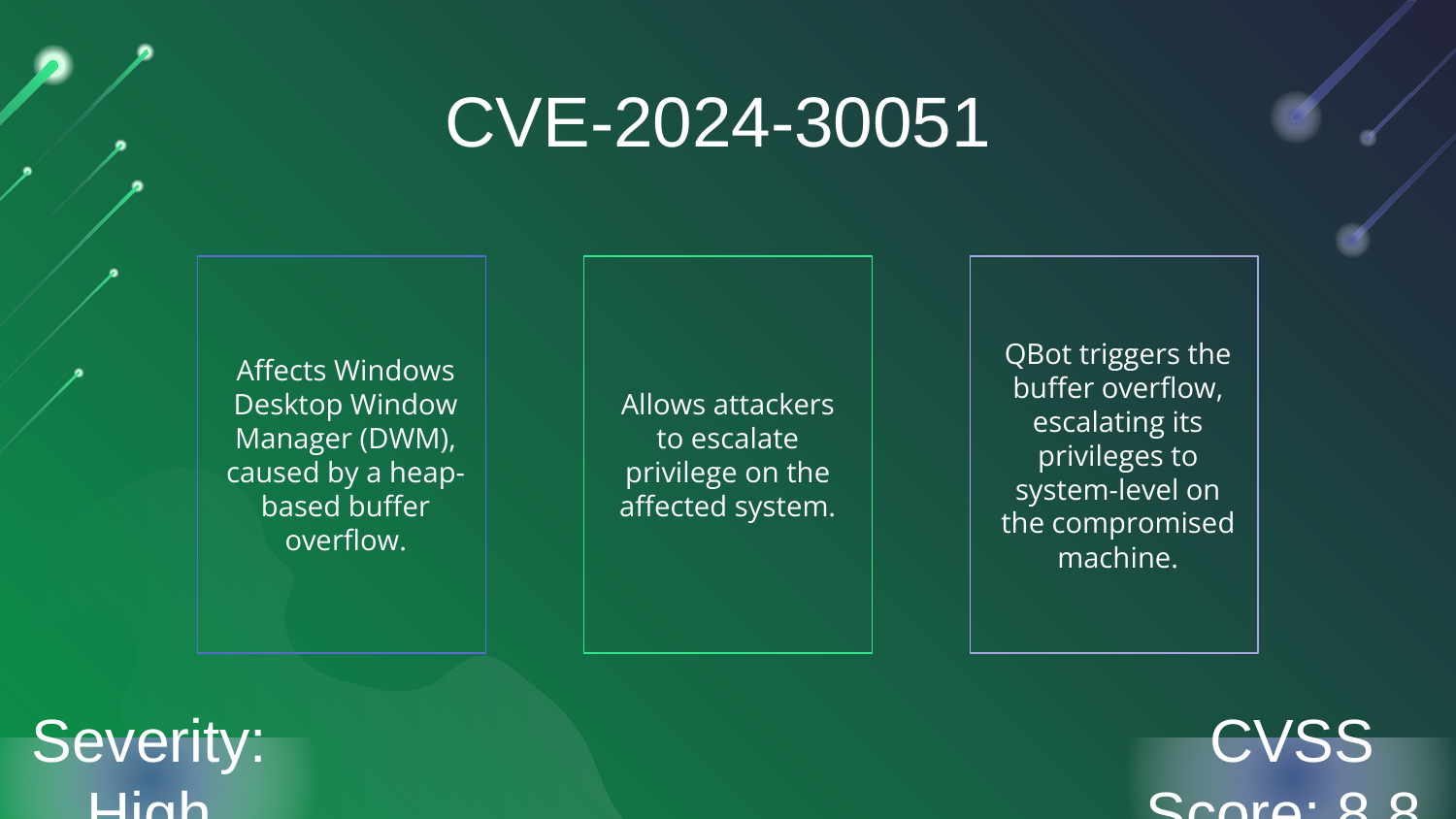

# CVE-2024-30051

QBot triggers the buffer overflow, escalating its privileges to system-level on the compromised machine.
Allows attackers to escalate privilege on the affected system.
Affects Windows Desktop Window Manager (DWM), caused by a heap-based buffer overflow.
Severity: High
CVSS Score: 8.8